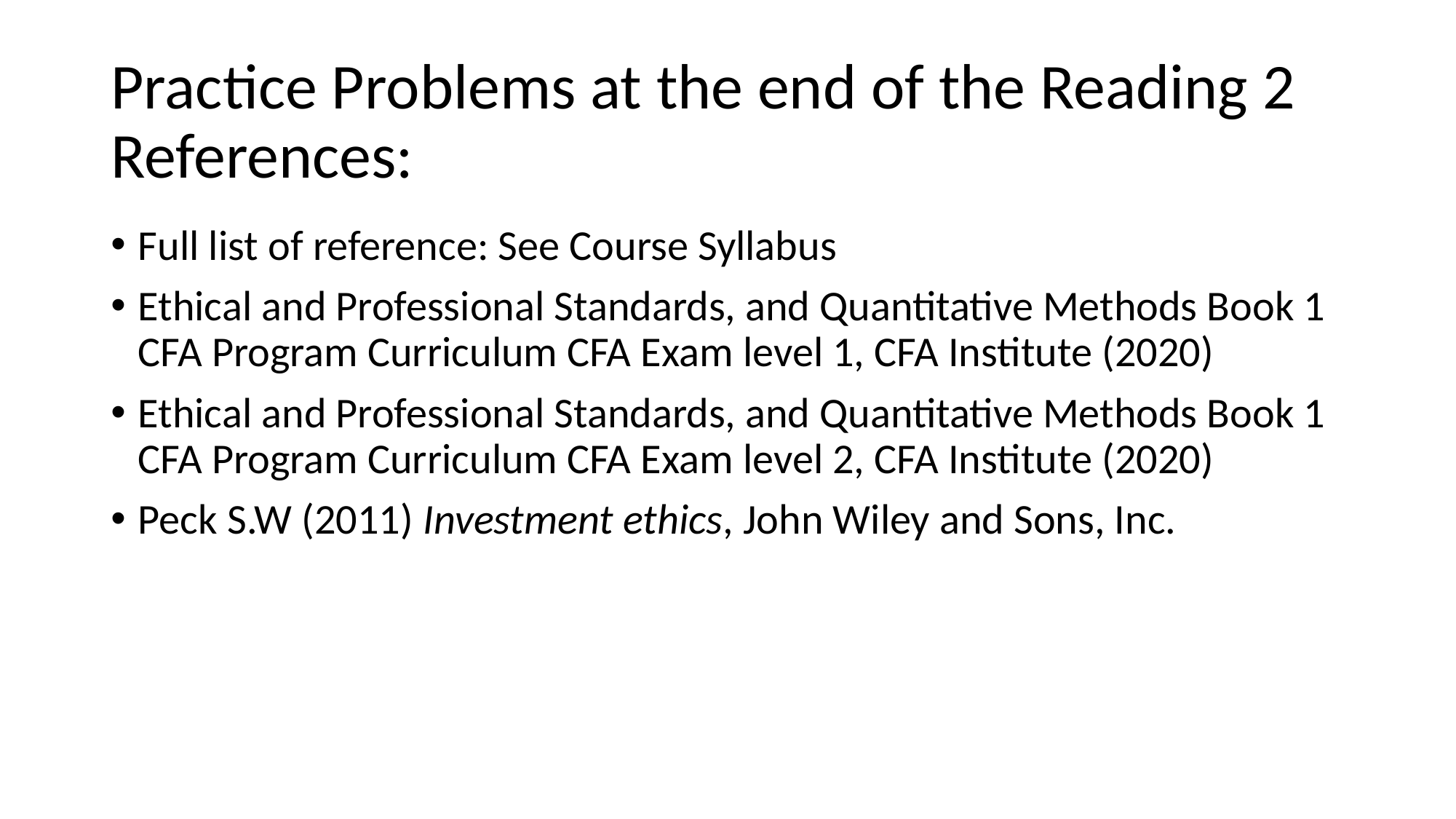

# Practice Problems at the end of the Reading 2 References:
Full list of reference: See Course Syllabus
Ethical and Professional Standards, and Quantitative Methods Book 1 CFA Program Curriculum CFA Exam level 1, CFA Institute (2020)
Ethical and Professional Standards, and Quantitative Methods Book 1 CFA Program Curriculum CFA Exam level 2, CFA Institute (2020)
Peck S.W (2011) Investment ethics, John Wiley and Sons, Inc.